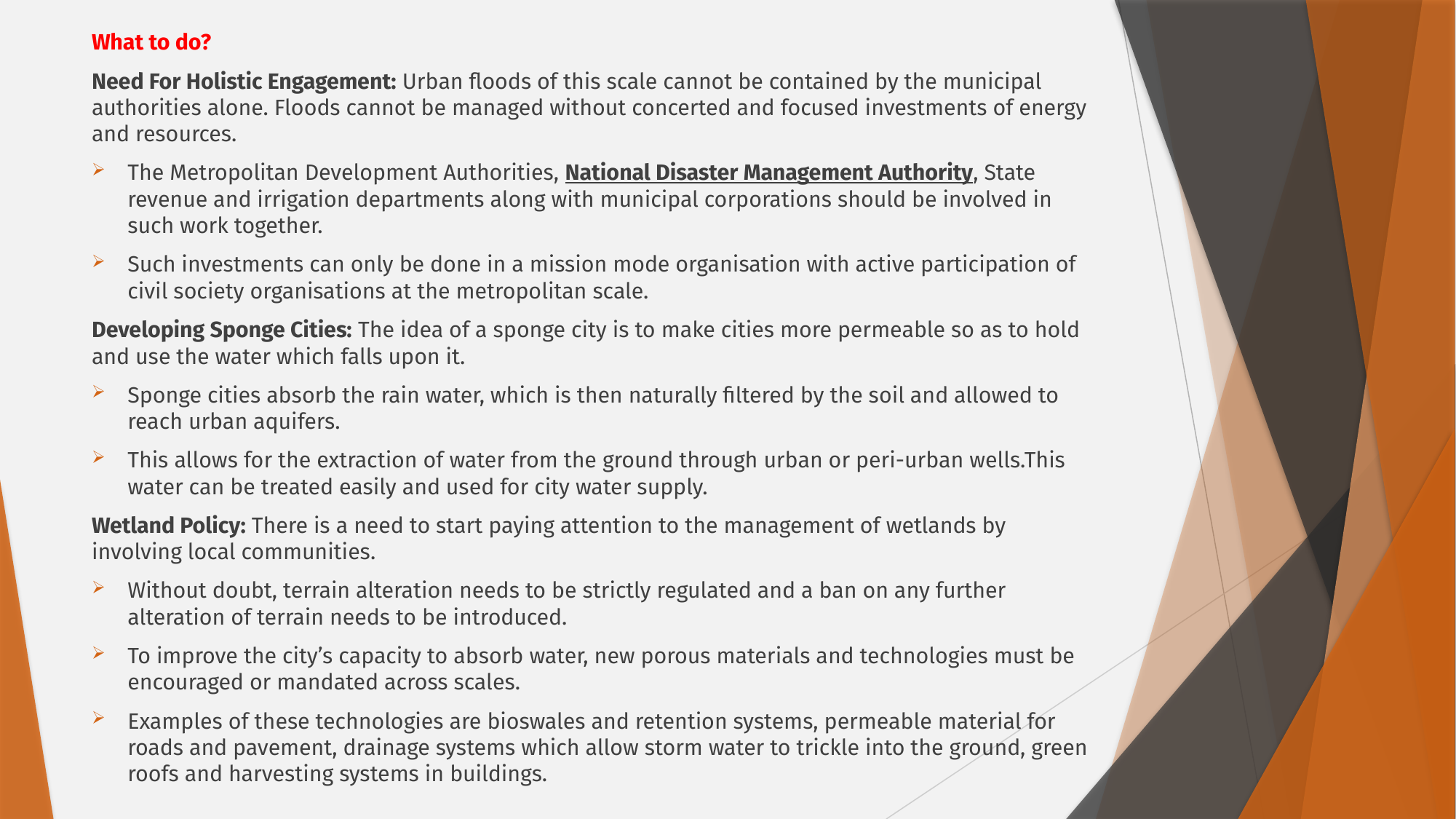

What to do?
Need For Holistic Engagement: Urban floods of this scale cannot be contained by the municipal authorities alone. Floods cannot be managed without concerted and focused investments of energy and resources.
The Metropolitan Development Authorities, National Disaster Management Authority, State revenue and irrigation departments along with municipal corporations should be involved in such work together.
Such investments can only be done in a mission mode organisation with active participation of civil society organisations at the metropolitan scale.
Developing Sponge Cities: The idea of a sponge city is to make cities more permeable so as to hold and use the water which falls upon it.
Sponge cities absorb the rain water, which is then naturally filtered by the soil and allowed to reach urban aquifers.
This allows for the extraction of water from the ground through urban or peri-urban wells.This water can be treated easily and used for city water supply.
Wetland Policy: There is a need to start paying attention to the management of wetlands by involving local communities.
Without doubt, terrain alteration needs to be strictly regulated and a ban on any further alteration of terrain needs to be introduced.
To improve the city’s capacity to absorb water, new porous materials and technologies must be encouraged or mandated across scales.
Examples of these technologies are bioswales and retention systems, permeable material for roads and pavement, drainage systems which allow storm water to trickle into the ground, green roofs and harvesting systems in buildings.